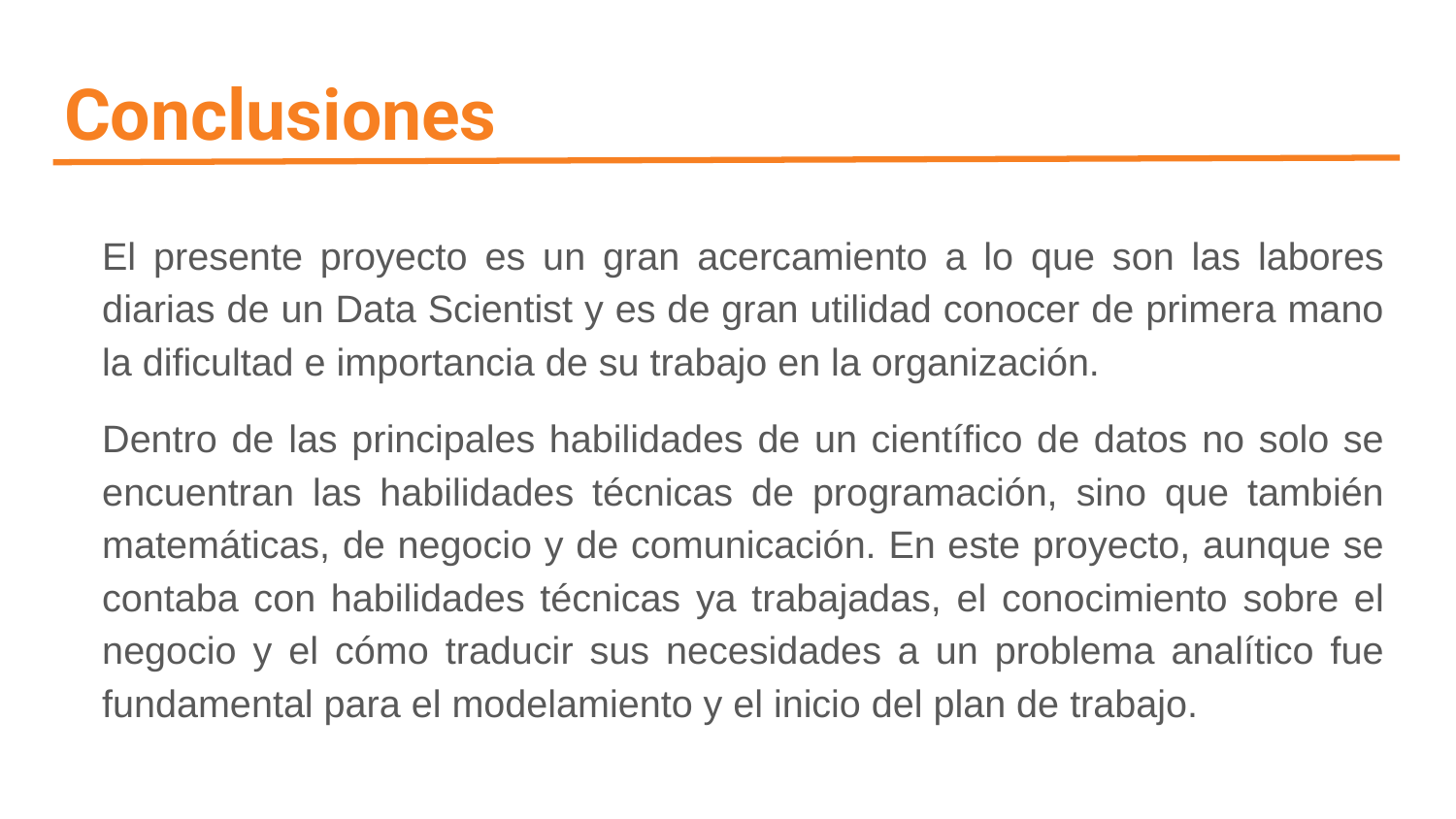

# Conclusiones
El presente proyecto es un gran acercamiento a lo que son las labores diarias de un Data Scientist y es de gran utilidad conocer de primera mano la dificultad e importancia de su trabajo en la organización.
Dentro de las principales habilidades de un científico de datos no solo se encuentran las habilidades técnicas de programación, sino que también matemáticas, de negocio y de comunicación. En este proyecto, aunque se contaba con habilidades técnicas ya trabajadas, el conocimiento sobre el negocio y el cómo traducir sus necesidades a un problema analítico fue fundamental para el modelamiento y el inicio del plan de trabajo.